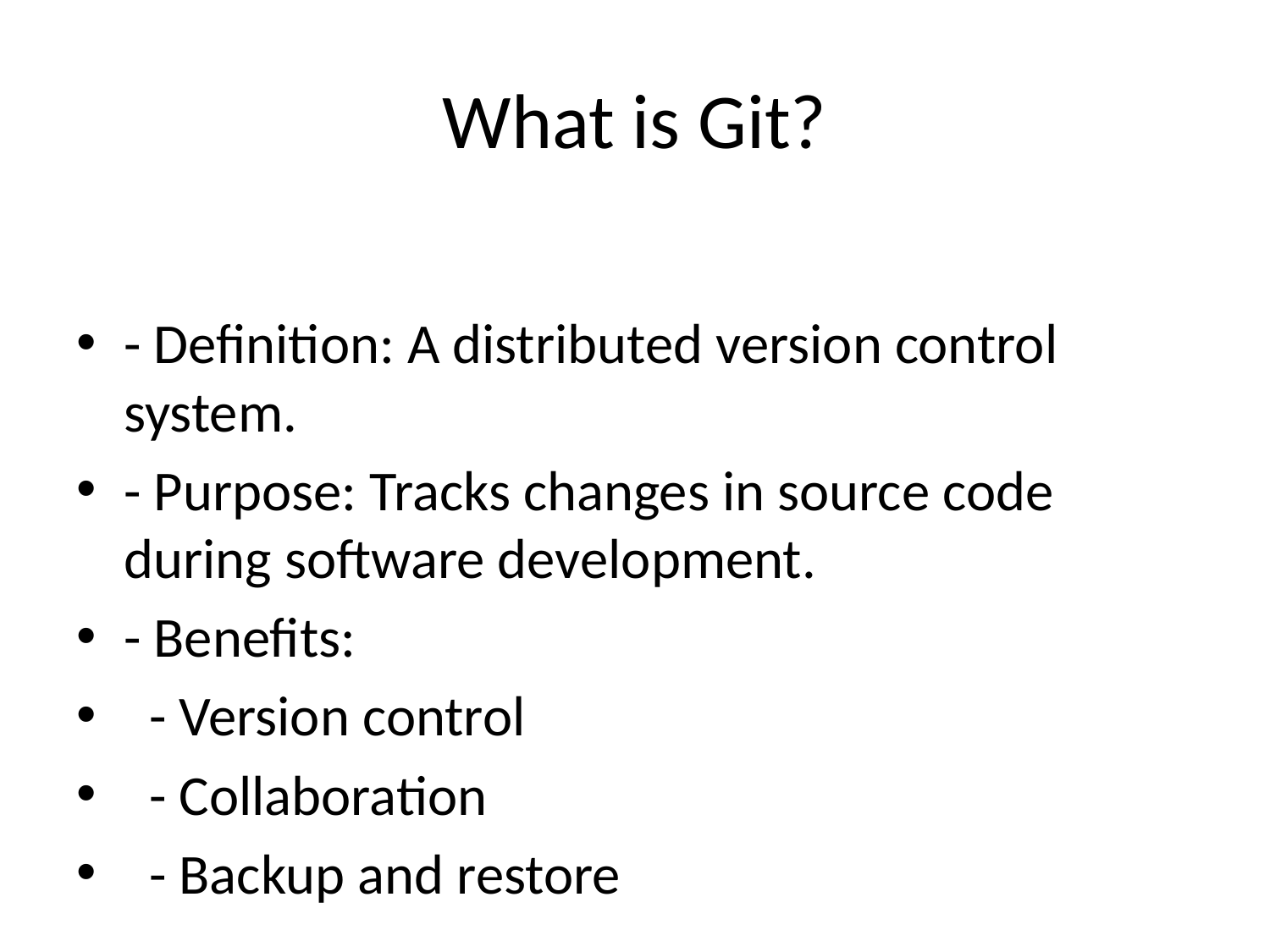

# What is Git?

- Definition: A distributed version control system.
- Purpose: Tracks changes in source code during software development.
- Benefits:
  - Version control
  - Collaboration
  - Backup and restore